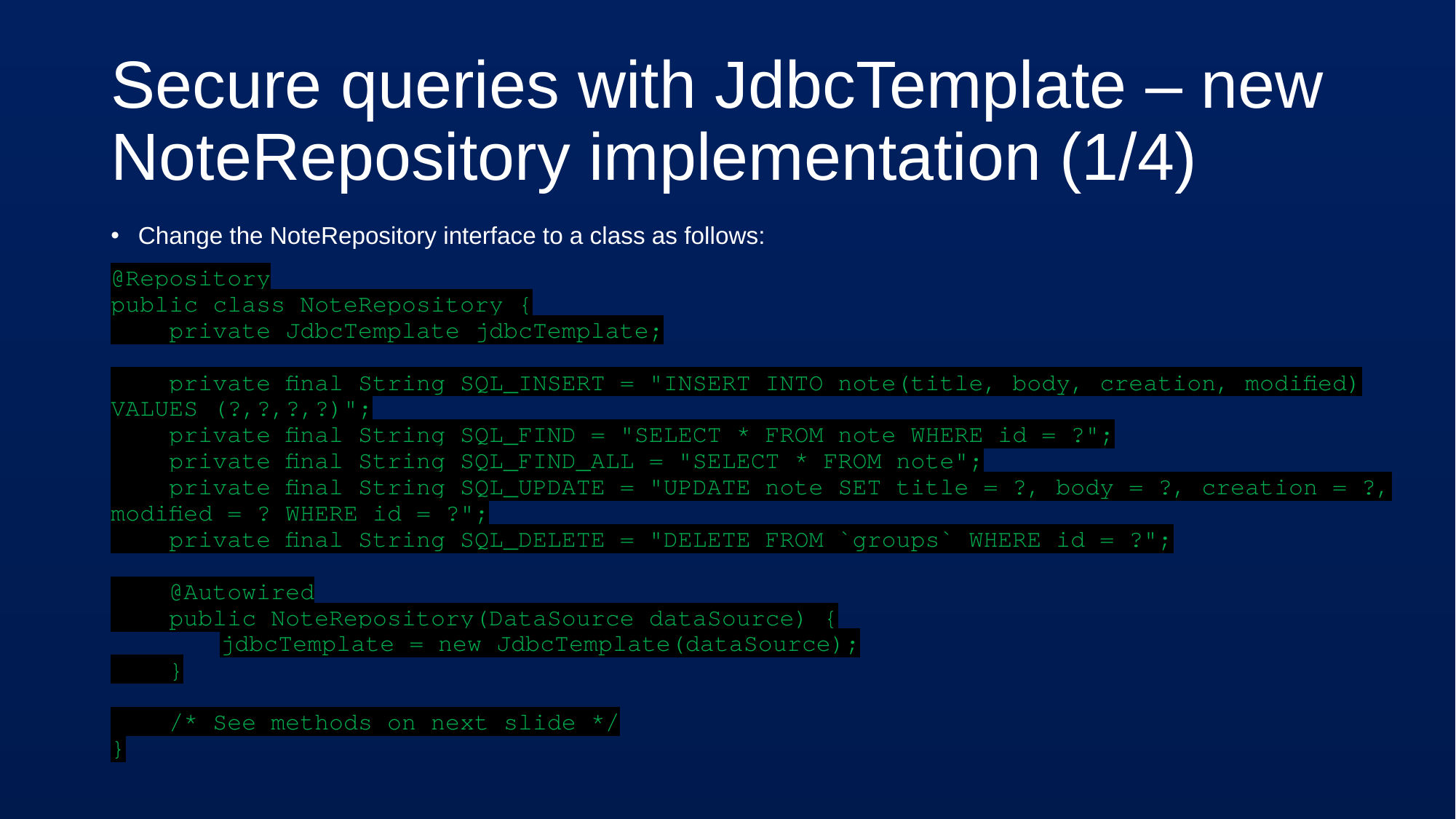

# Secure queries with JdbcTemplate – new NoteRepository implementation (1/4)
Change the NoteRepository interface to a class as follows:
@Repository
public class NoteRepository {
    private JdbcTemplate jdbcTemplate;
    private final String SQL_INSERT = "INSERT INTO note(title, body, creation, modified) VALUES (?,?,?,?)";
    private final String SQL_FIND = "SELECT * FROM note WHERE id = ?";
    private final String SQL_FIND_ALL = "SELECT * FROM note";
    private final String SQL_UPDATE = "UPDATE note SET title = ?, body = ?, creation = ?, modified = ? WHERE id = ?";
    private final String SQL_DELETE = "DELETE FROM `groups` WHERE id = ?";
    @Autowired
    public NoteRepository(DataSource dataSource) {
	jdbcTemplate = new JdbcTemplate(dataSource);
    }
    /* See methods on next slide */
}